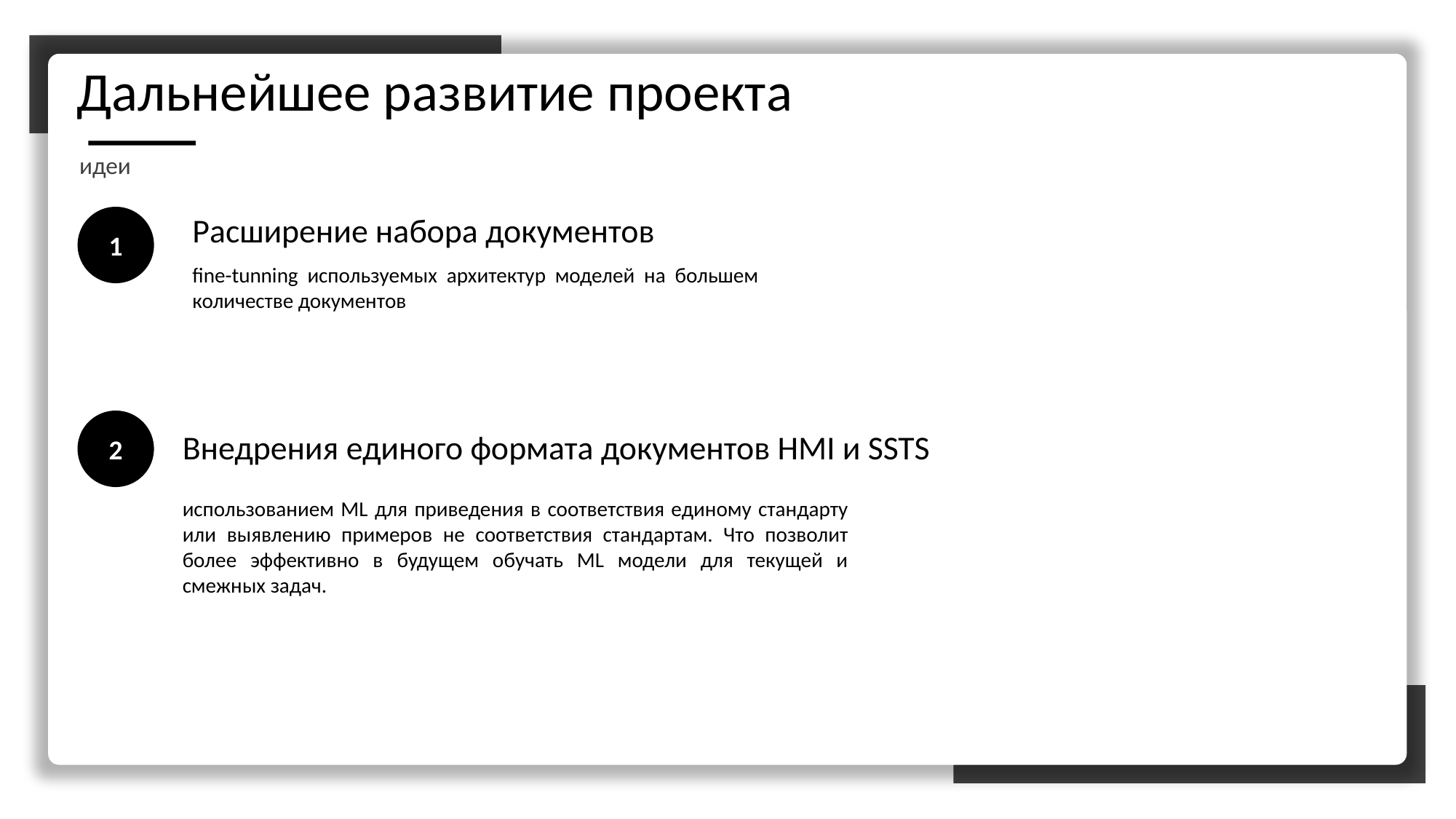

Дальнейшее развитие проекта

идеи
Расширение набора документов
1
fine-tunning используемых архитектур моделей на большем количестве документов
2
Внедрения единого формата документов HMI и SSTS
использованием ML для приведения в соответствия единому стандарту или выявлению примеров не соответствия стандартам. Что позволит более эффективно в будущем обучать ML модели для текущей и смежных задач.